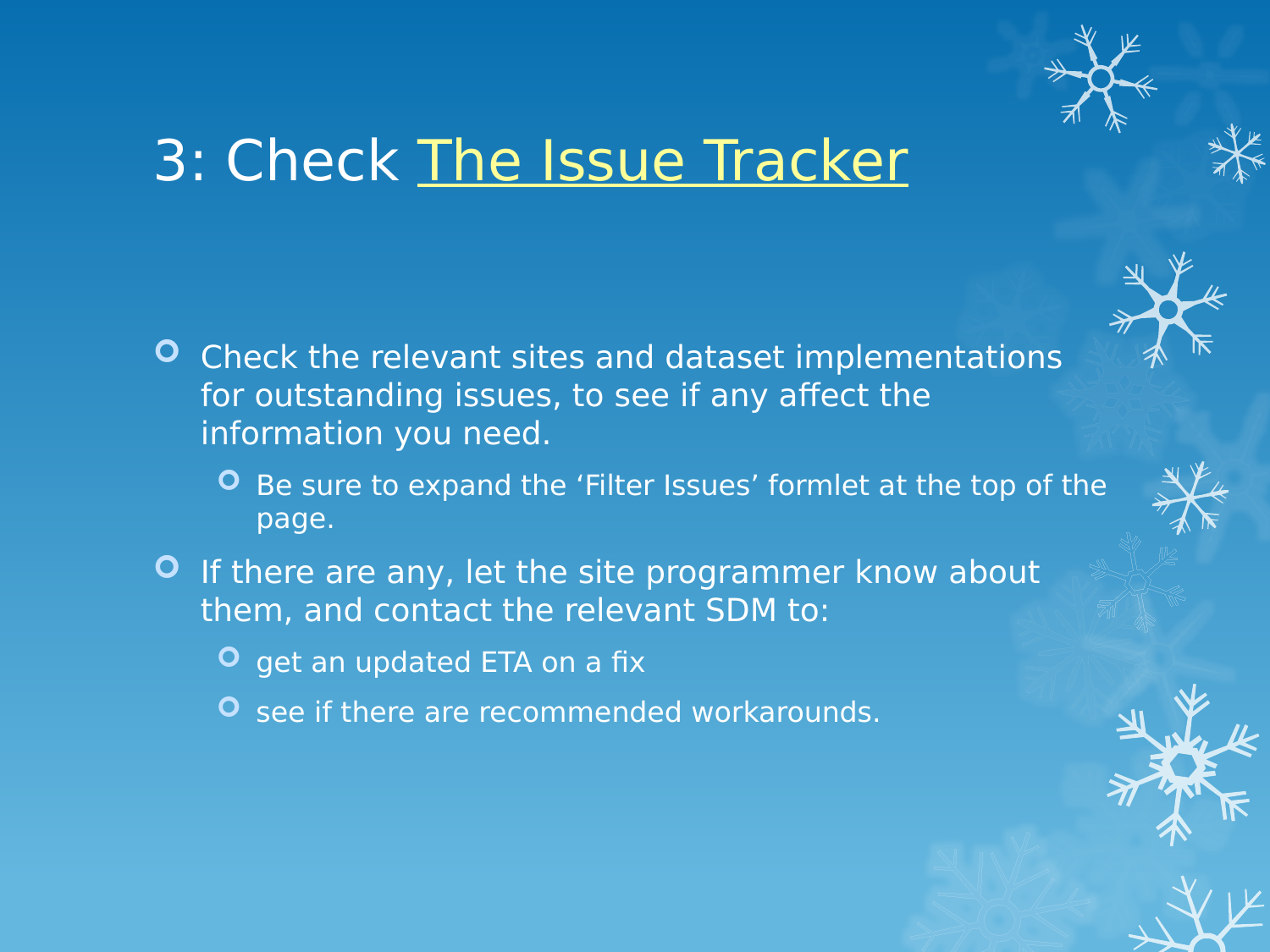

# 3: Check The Issue Tracker
Check the relevant sites and dataset implementations for outstanding issues, to see if any affect the information you need.
Be sure to expand the ‘Filter Issues’ formlet at the top of the page.
If there are any, let the site programmer know about them, and contact the relevant SDM to:
get an updated ETA on a fix
see if there are recommended workarounds.